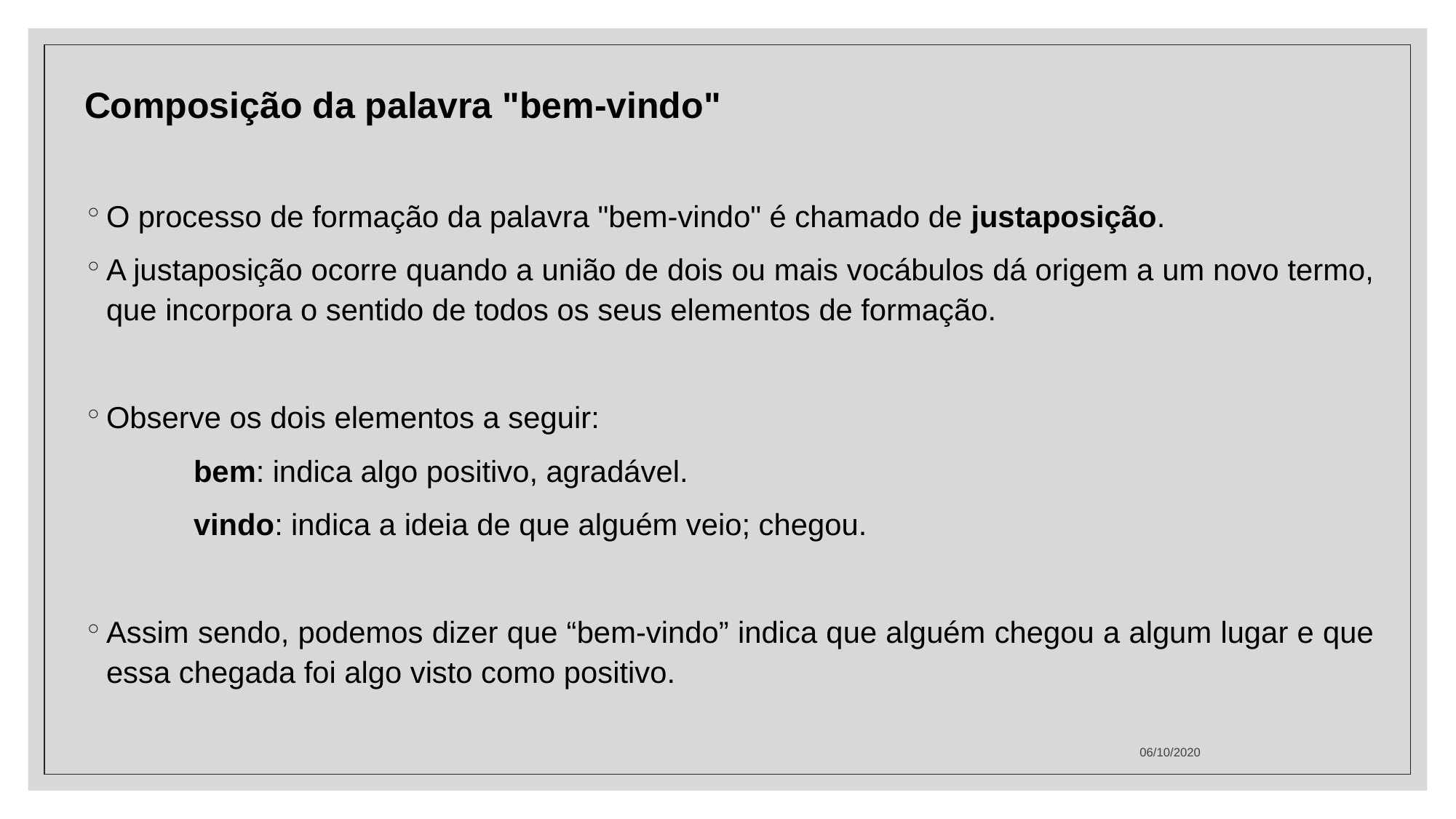

Composição da palavra "bem-vindo"

O processo de formação da palavra "bem-vindo" é chamado de justaposição.
A justaposição ocorre quando a união de dois ou mais vocábulos dá origem a um novo termo, que incorpora o sentido de todos os seus elementos de formação.

Observe os dois elementos a seguir:
	bem: indica algo positivo, agradável.
	vindo: indica a ideia de que alguém veio; chegou.

Assim sendo, podemos dizer que “bem-vindo” indica que alguém chegou a algum lugar e que essa chegada foi algo visto como positivo.

06/10/2020